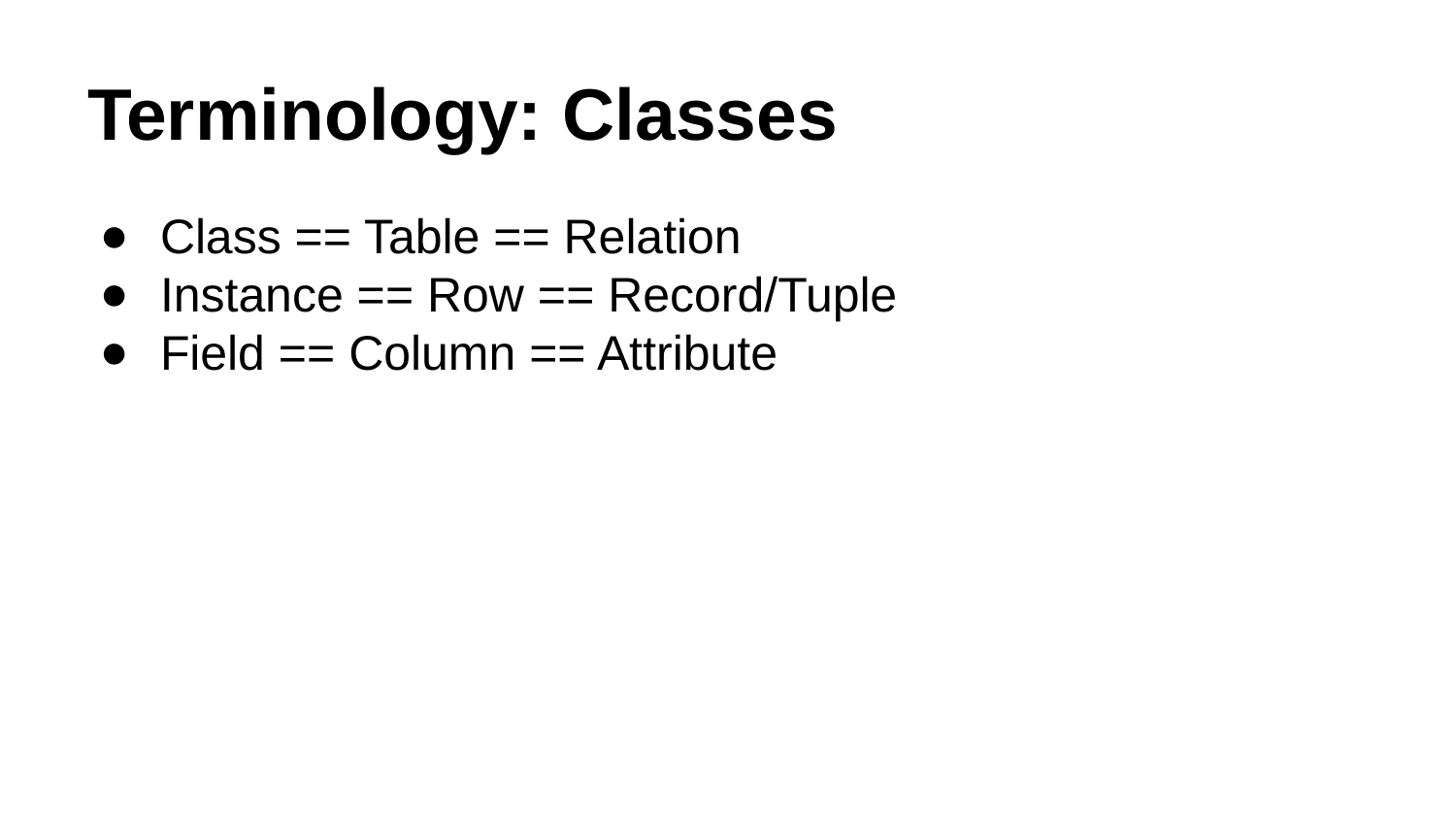

# Terminology: Classes
Class == Table == Relation
Instance == Row == Record/Tuple
Field == Column == Attribute